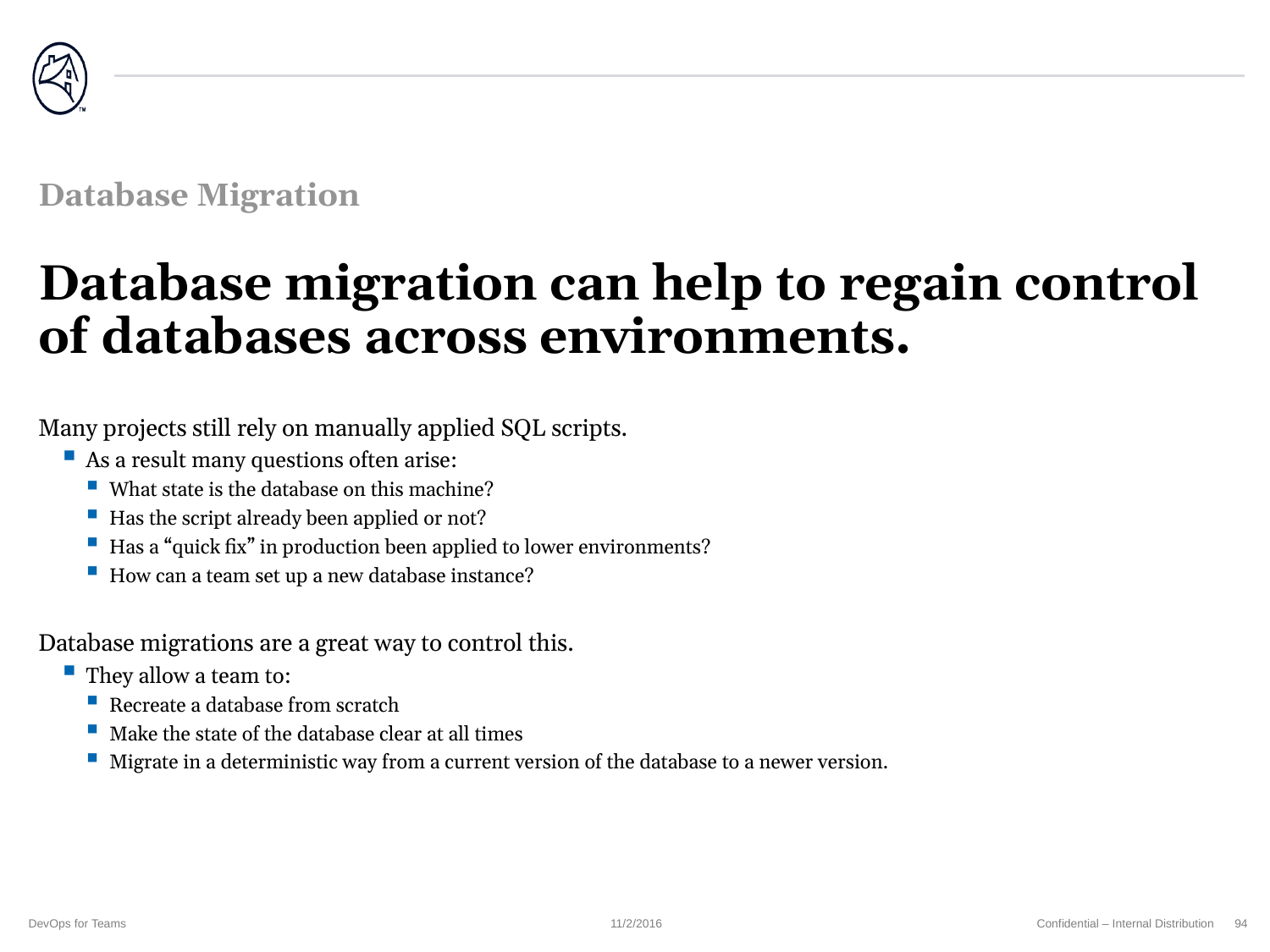

# Database Migration
Database migration can help to regain control of databases across environments.

Many projects still rely on manually applied SQL scripts.
As a result many questions often arise:
What state is the database on this machine?
Has the script already been applied or not?
Has a “quick fix” in production been applied to lower environments?
How can a team set up a new database instance?

Database migrations are a great way to control this.
They allow a team to:
Recreate a database from scratch
Make the state of the database clear at all times
Migrate in a deterministic way from a current version of the database to a newer version.
DevOps for Teams